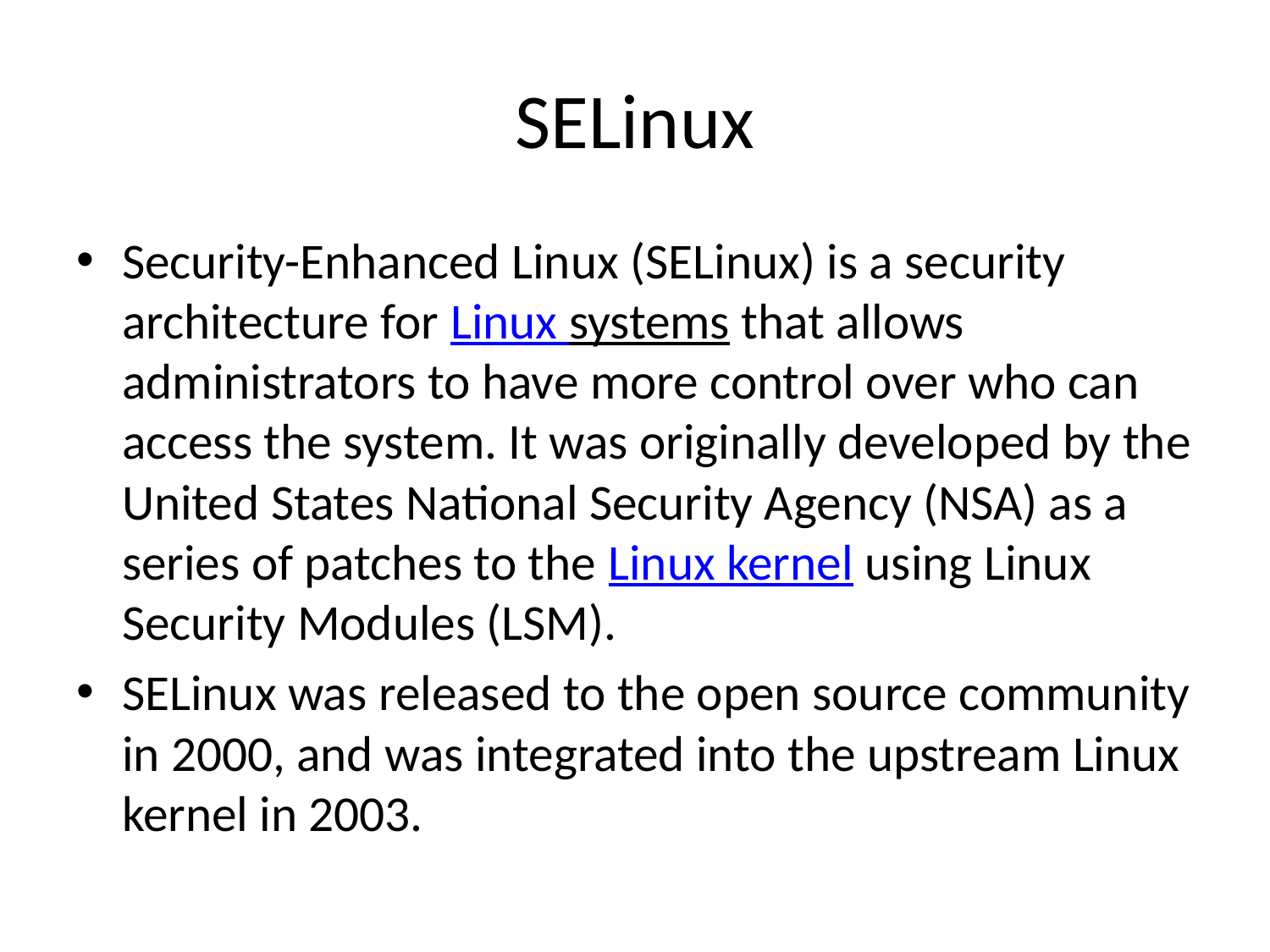

# SELinux
Security-Enhanced Linux (SELinux) is a security architecture for Linux systems that allows administrators to have more control over who can access the system. It was originally developed by the United States National Security Agency (NSA) as a series of patches to the Linux kernel using Linux Security Modules (LSM).
SELinux was released to the open source community in 2000, and was integrated into the upstream Linux kernel in 2003.